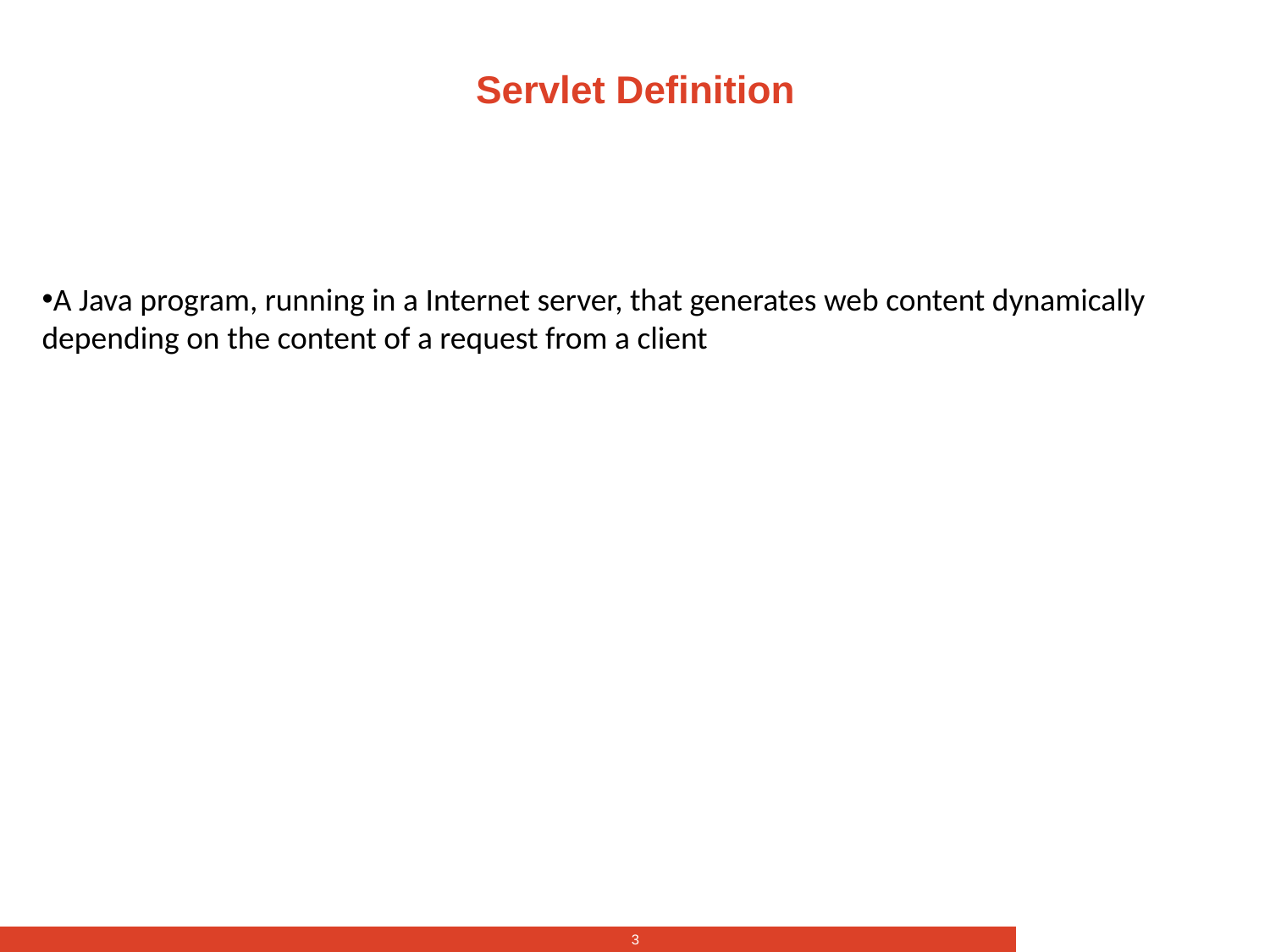

# Servlet Definition

A Java program, running in a Internet server, that generates web content dynamically depending on the content of a request from a client